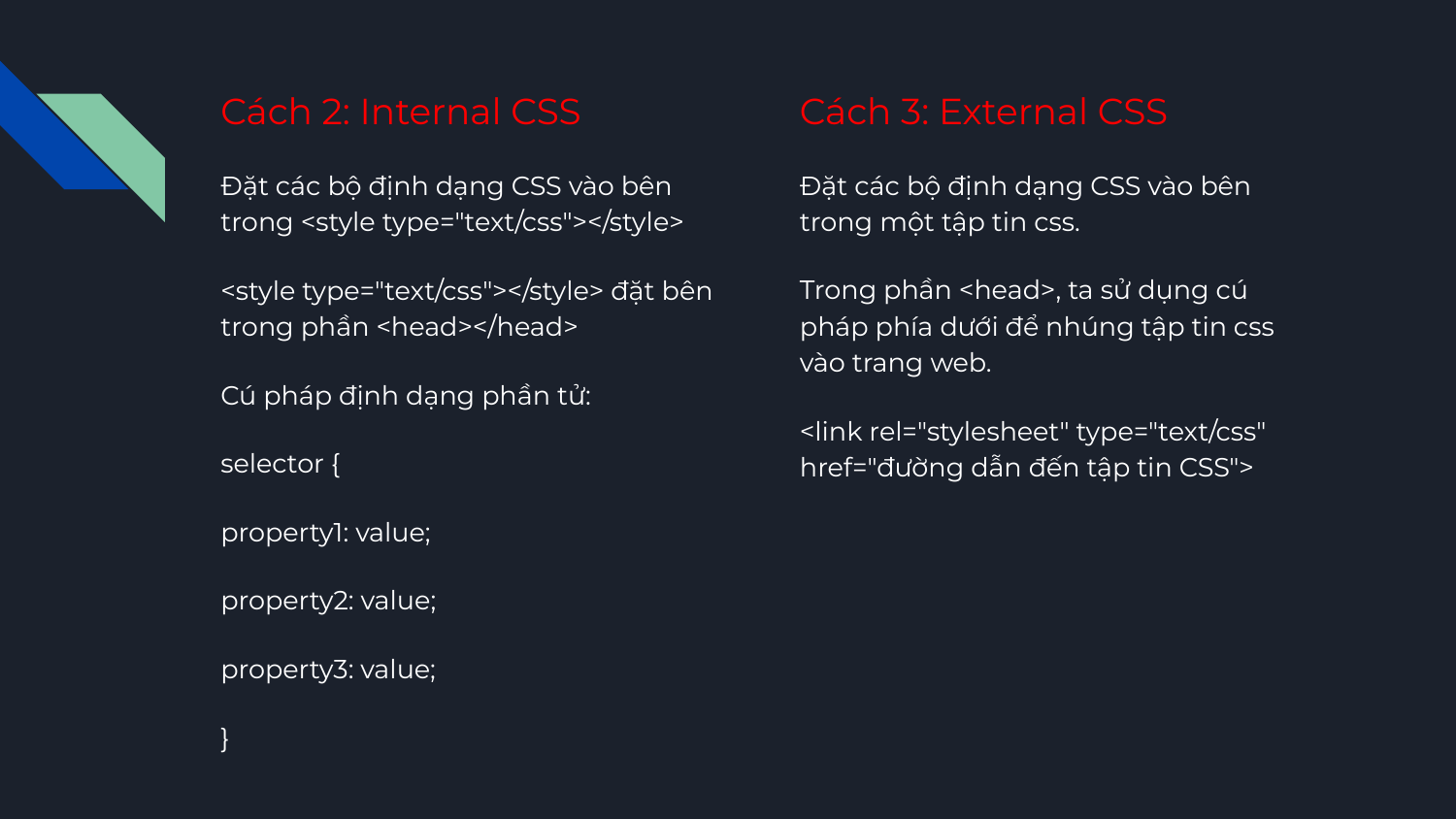

Cách 3: External CSS
Đặt các bộ định dạng CSS vào bên trong một tập tin css.
Trong phần <head>, ta sử dụng cú pháp phía dưới để nhúng tập tin css vào trang web.
<link rel="stylesheet" type="text/css" href="đường dẫn đến tập tin CSS">
Cách 2: Internal CSS
Đặt các bộ định dạng CSS vào bên trong <style type="text/css"></style>
<style type="text/css"></style> đặt bên trong phần <head></head>
Cú pháp định dạng phần tử:
selector {
property1: value;
property2: value;
property3: value;
}